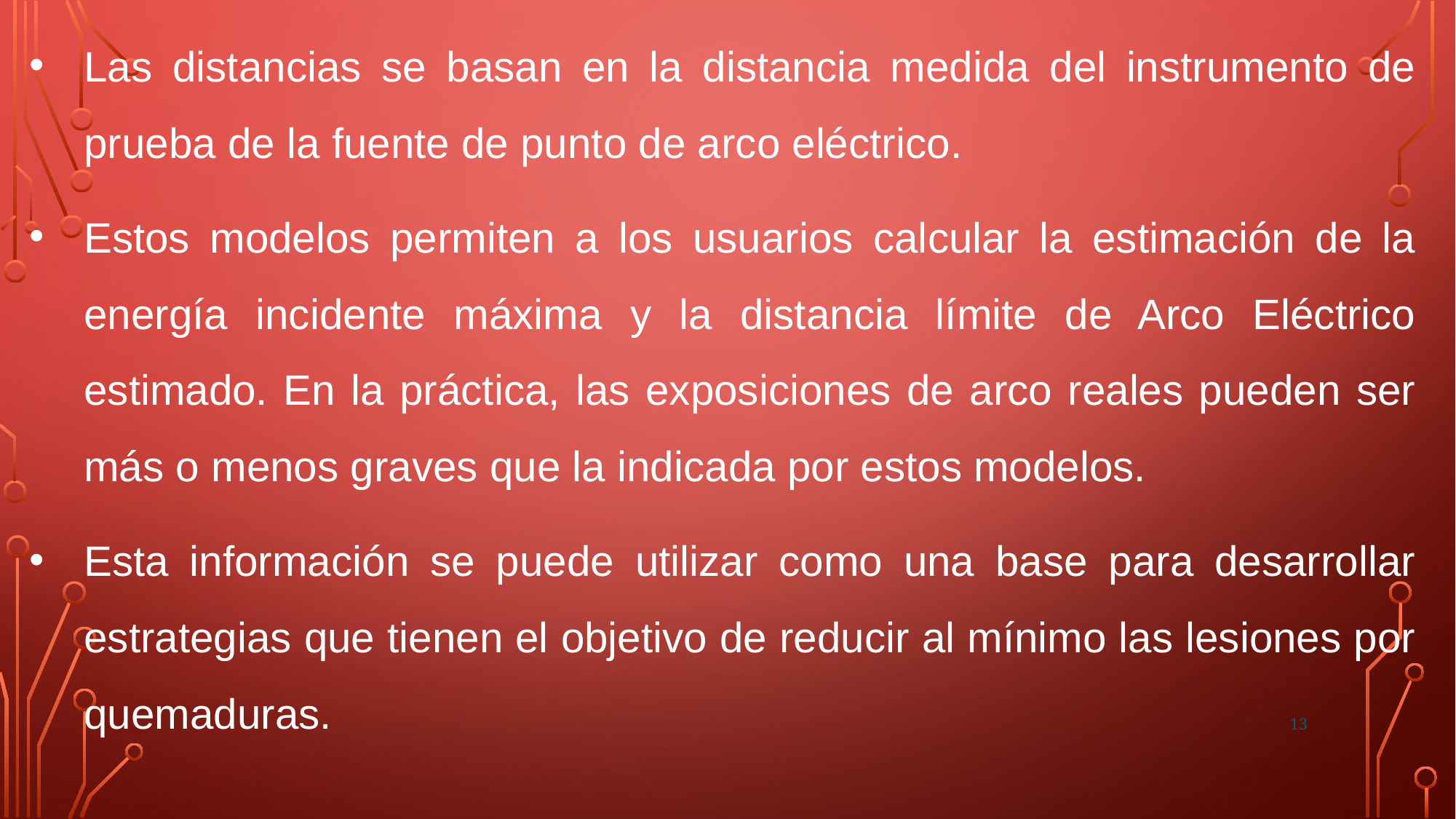

Las distancias se basan en la distancia medida del instrumento de prueba de la fuente de punto de arco eléctrico.
Estos modelos permiten a los usuarios calcular la estimación de la energía incidente máxima y la distancia límite de Arco Eléctrico estimado. En la práctica, las exposiciones de arco reales pueden ser más o menos graves que la indicada por estos modelos.
Esta información se puede utilizar como una base para desarrollar estrategias que tienen el objetivo de reducir al mínimo las lesiones por quemaduras.
13